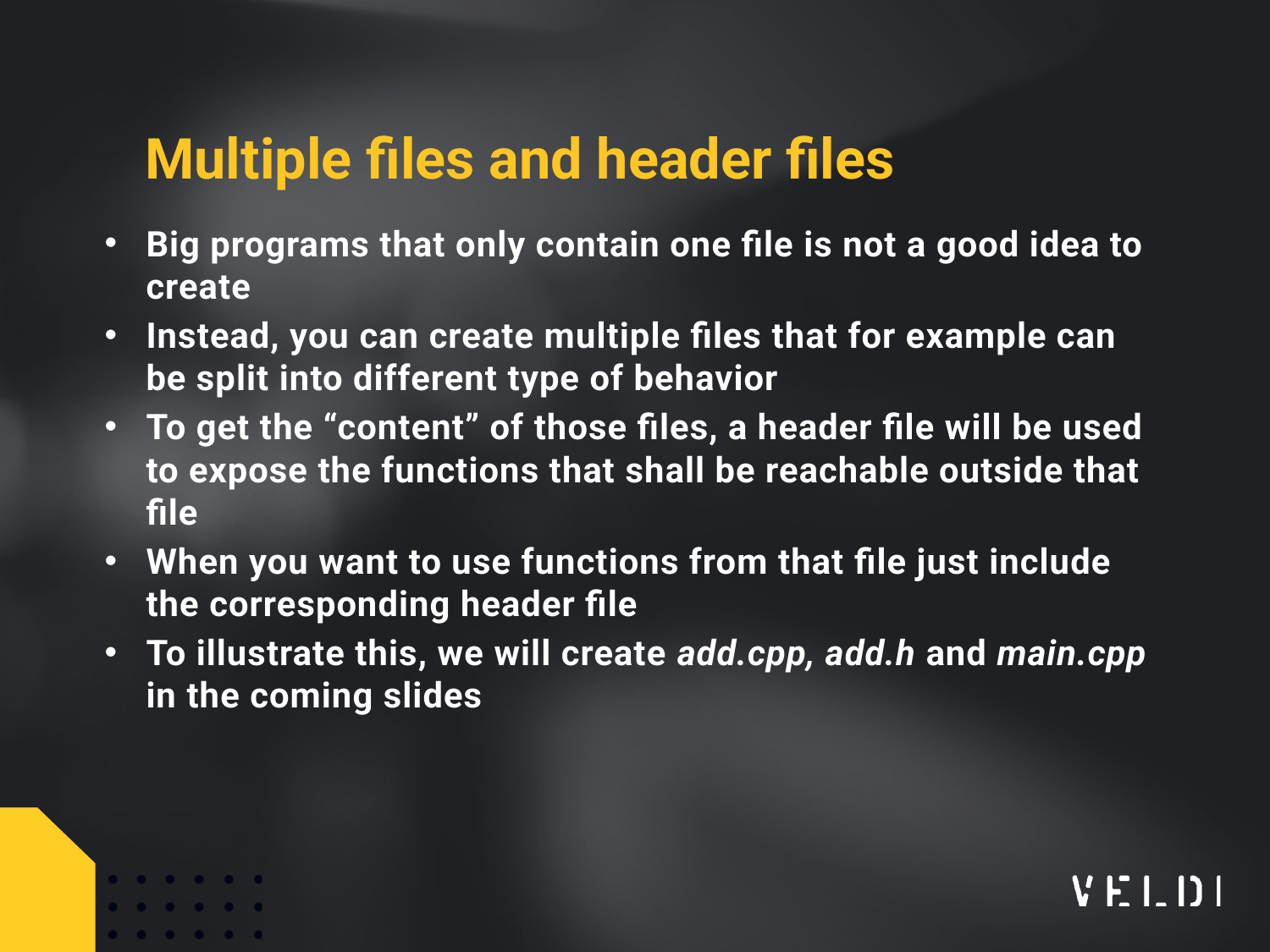

Multiple files and header files
Big programs that only contain one file is not a good idea to create
Instead, you can create multiple files that for example can be split into different type of behavior
To get the “content” of those files, a header file will be used to expose the functions that shall be reachable outside that file
When you want to use functions from that file just include the corresponding header file
To illustrate this, we will create add.cpp, add.h and main.cpp in the coming slides